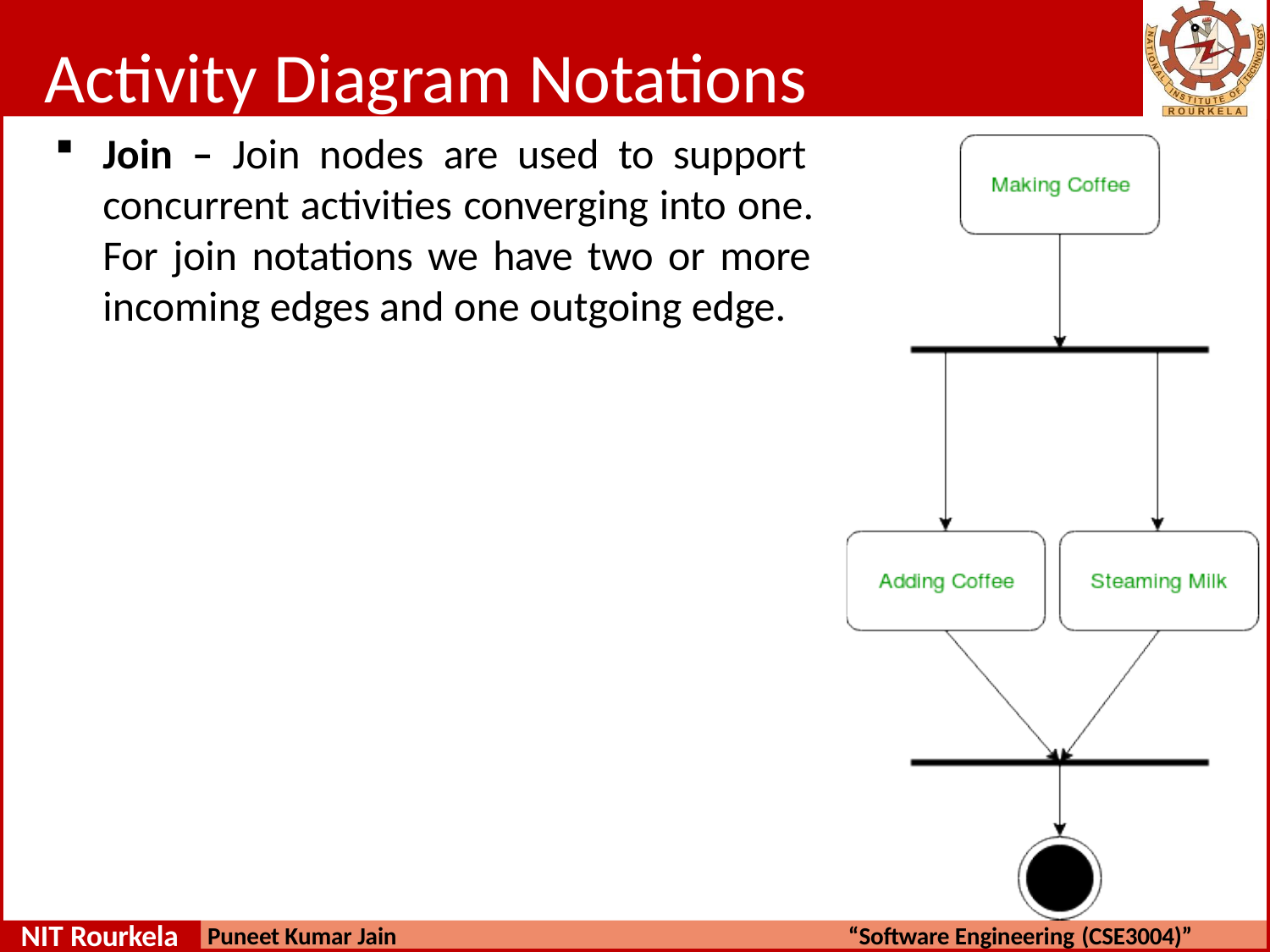

# Activity Diagram Notations
Join – Join nodes are used to support  concurrent activities converging into one.  For join notations we have two or more  incoming edges and one outgoing edge.

NIT Rourkela
Puneet Kumar Jain
“Software Engineering (CSE3004)”